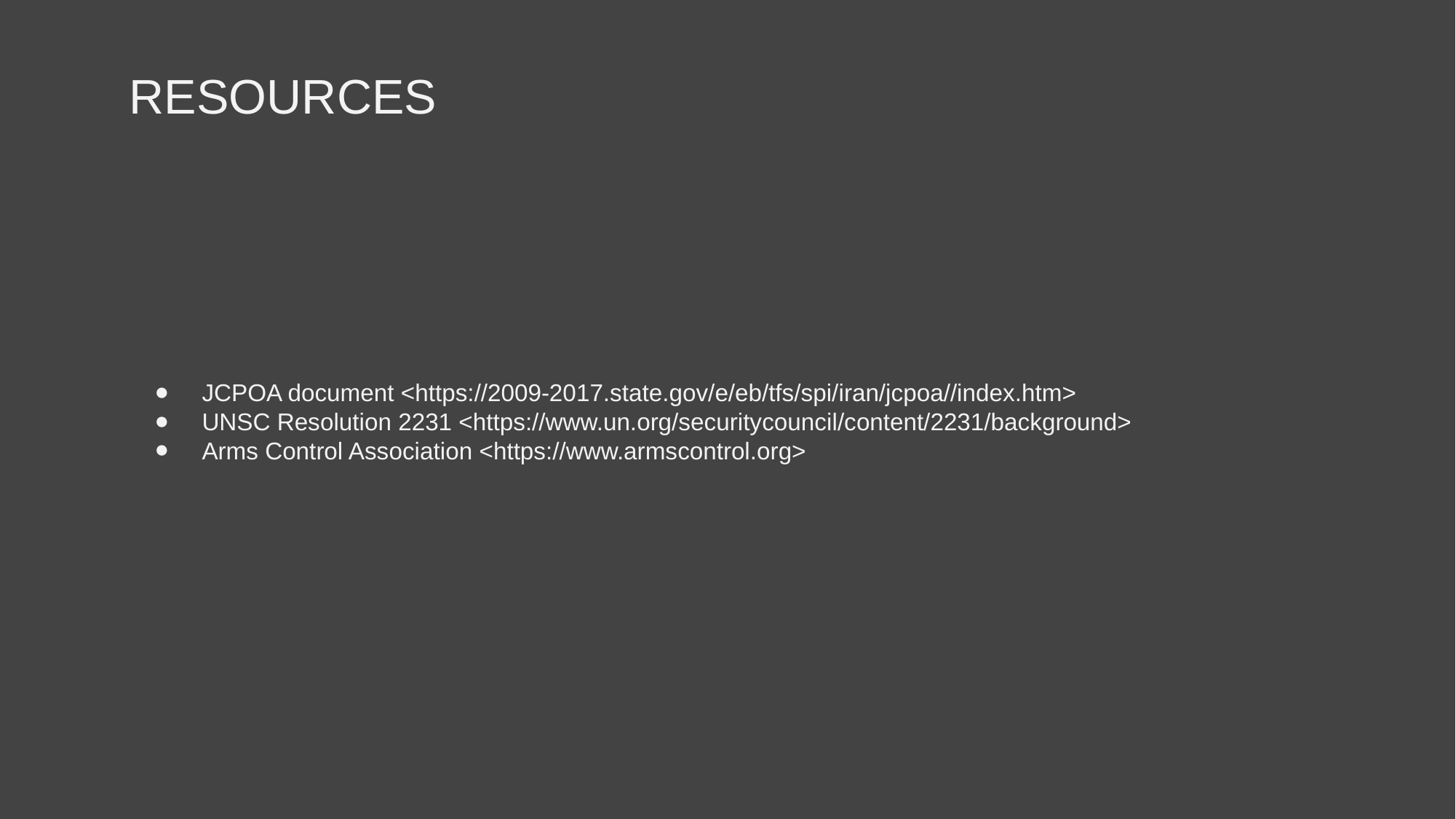

# RESOURCES

JCPOA document <https://2009-2017.state.gov/e/eb/tfs/spi/iran/jcpoa//index.htm>
UNSC Resolution 2231 <https://www.un.org/securitycouncil/content/2231/background>
Arms Control Association <https://www.armscontrol.org>